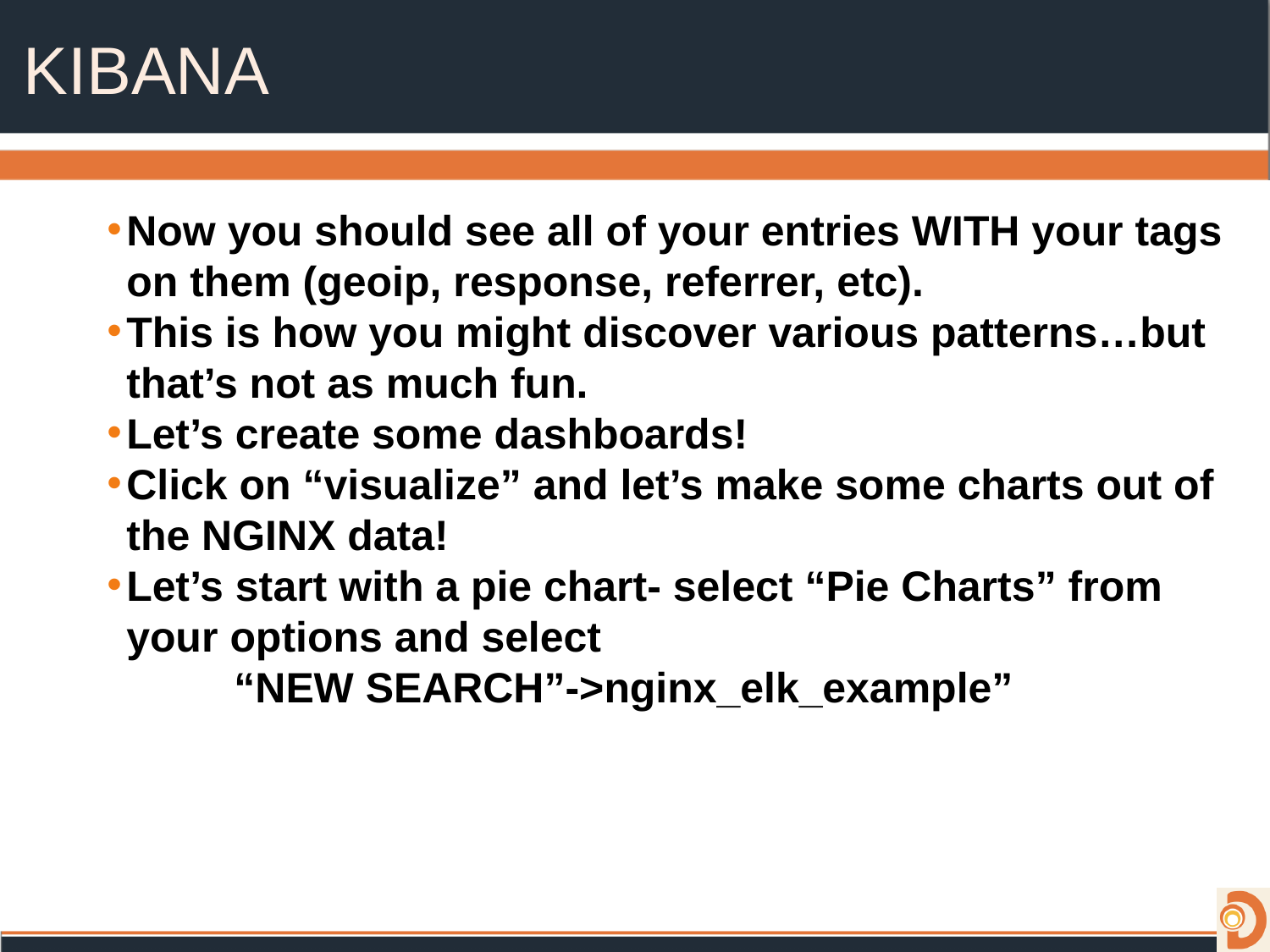

# KIBANA
Now you should see all of your entries WITH your tags on them (geoip, response, referrer, etc).
This is how you might discover various patterns…but that’s not as much fun.
Let’s create some dashboards!
Click on “visualize” and let’s make some charts out of the NGINX data!
Let’s start with a pie chart- select “Pie Charts” from your options and select
	“NEW SEARCH”->nginx_elk_example”